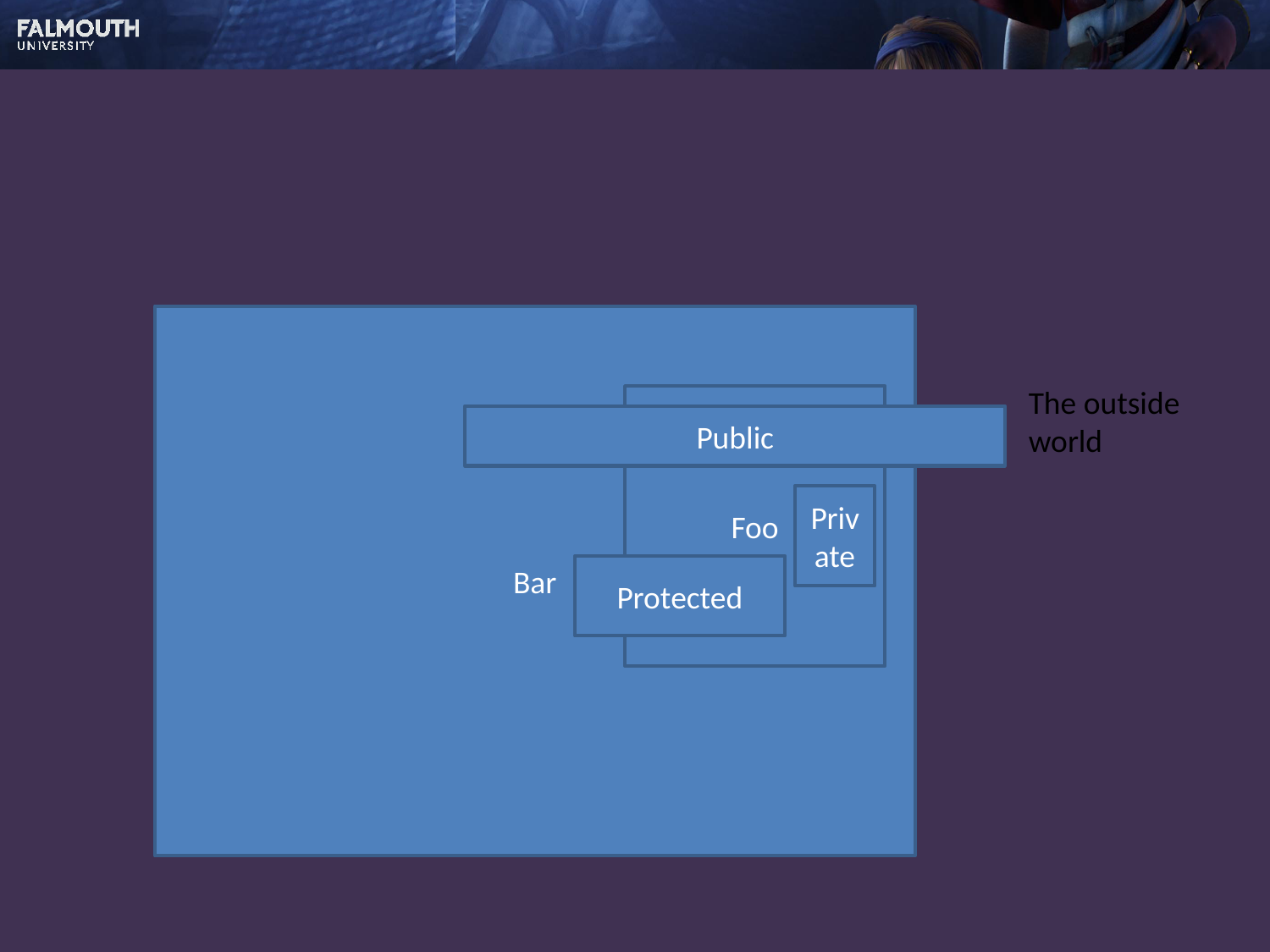

#
Bar
The outside
world
Foo
Public
Private
Protected